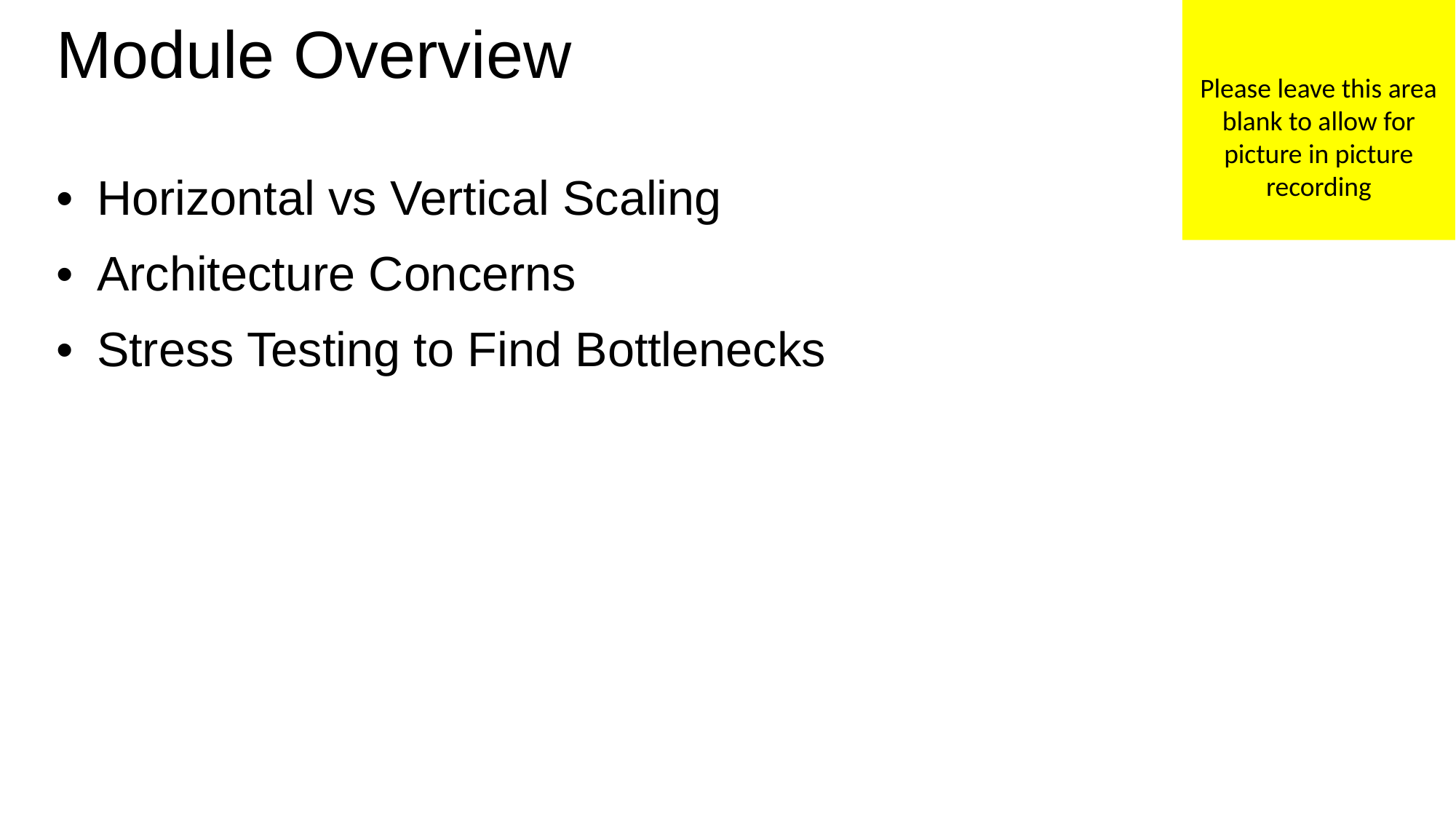

Please leave this area blank to allow for picture in picture recording

# Module Overview
Horizontal vs Vertical Scaling
Architecture Concerns
Stress Testing to Find Bottlenecks